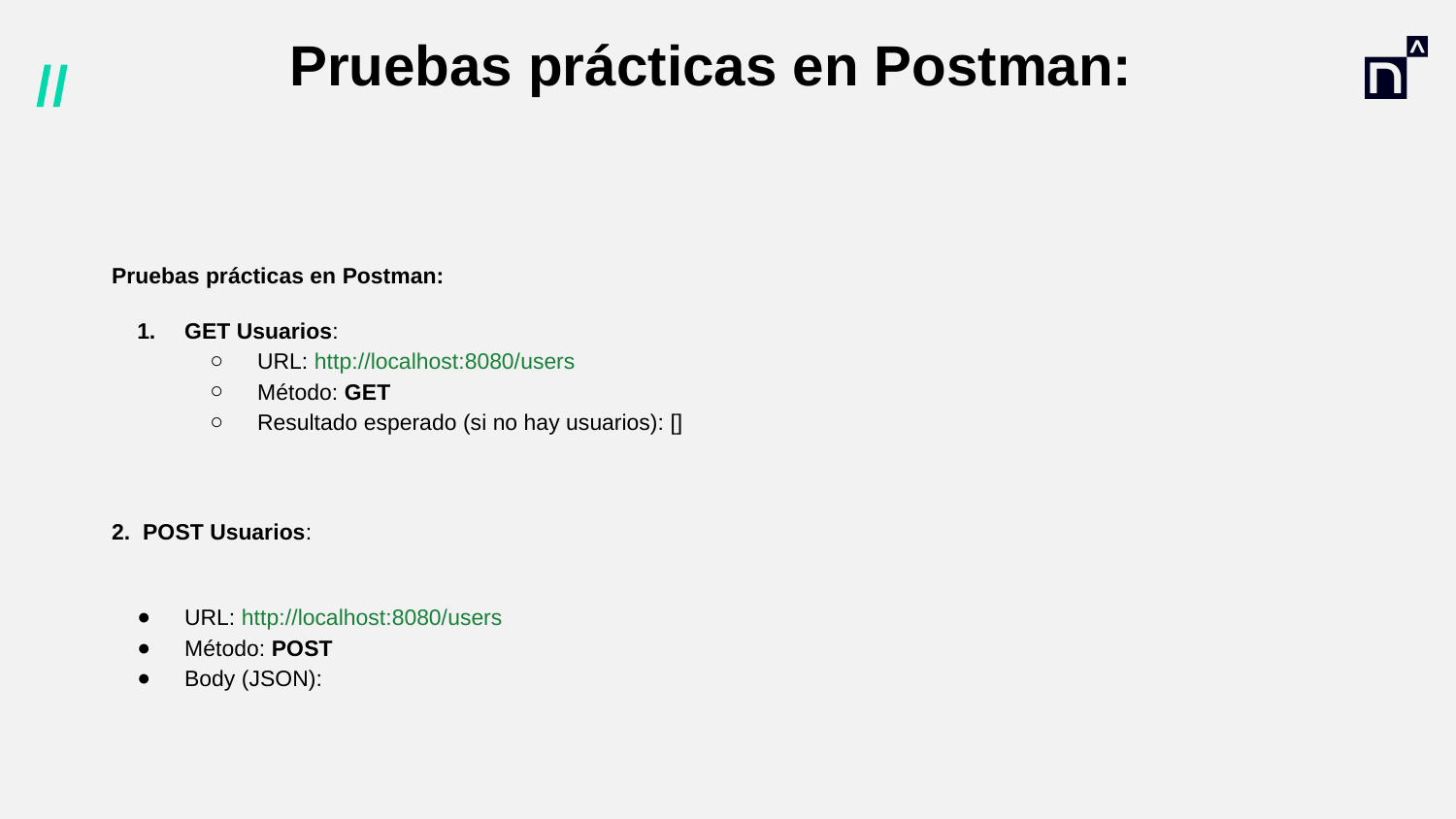

# Pruebas prácticas en Postman:

Pruebas prácticas en Postman:
GET Usuarios:
URL: http://localhost:8080/users
Método: GET
Resultado esperado (si no hay usuarios): []

2.  POST Usuarios:
URL: http://localhost:8080/users
Método: POST
Body (JSON):